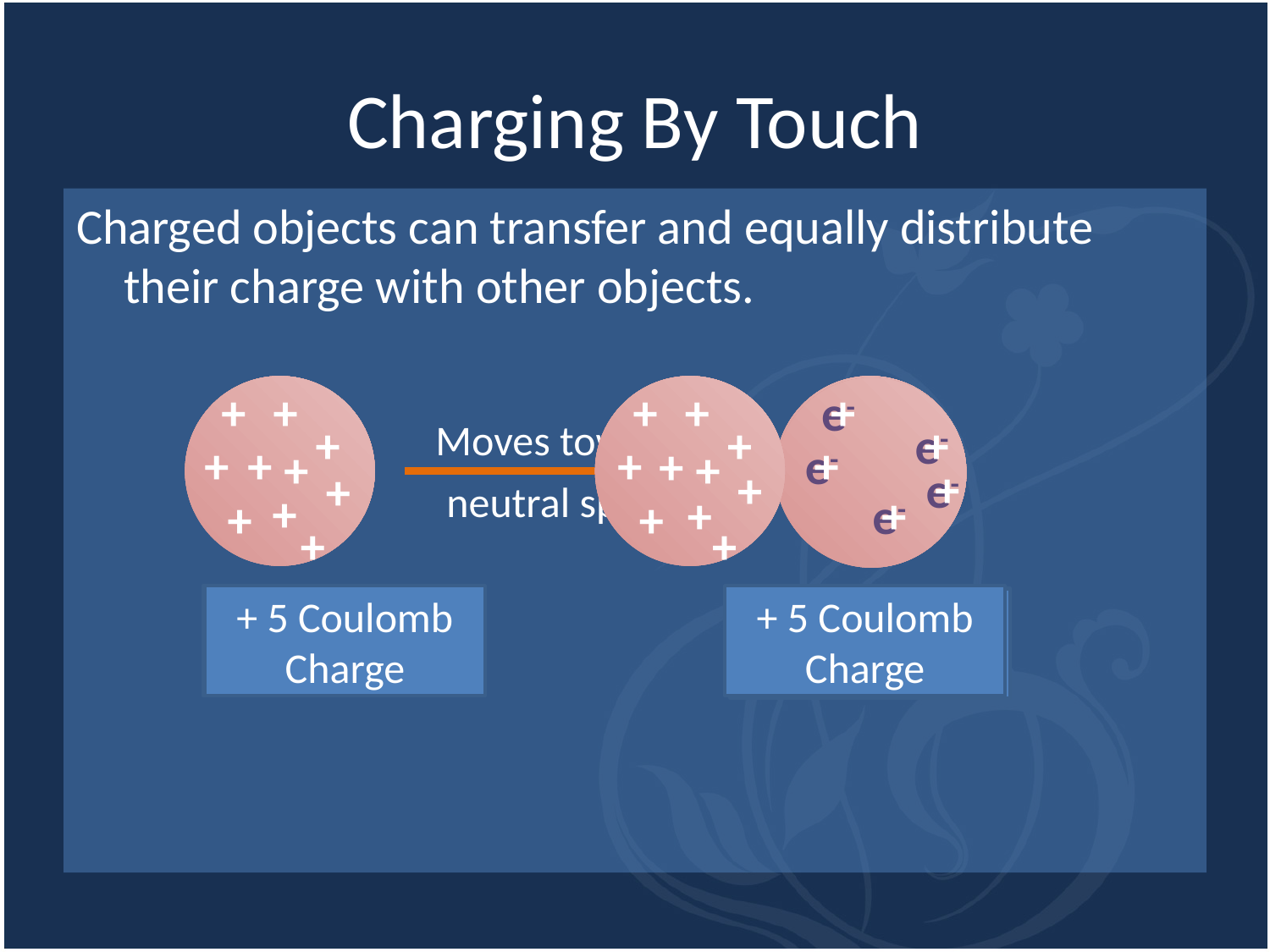

# Charging By Touch
Charged objects can transfer and equally distribute their charge with other objects.

+
+
+
+
+
+
+
+
+
+

+
+
+
e-
+
+
e-
Moves towards
 neutral sphere
+
+
+
e-
+
+
+
e-
+
+
e-
+
+
+ 10 Coulomb Charge
+ 5 Coulomb Charge
+ 5 Coulomb Charge
No Charge